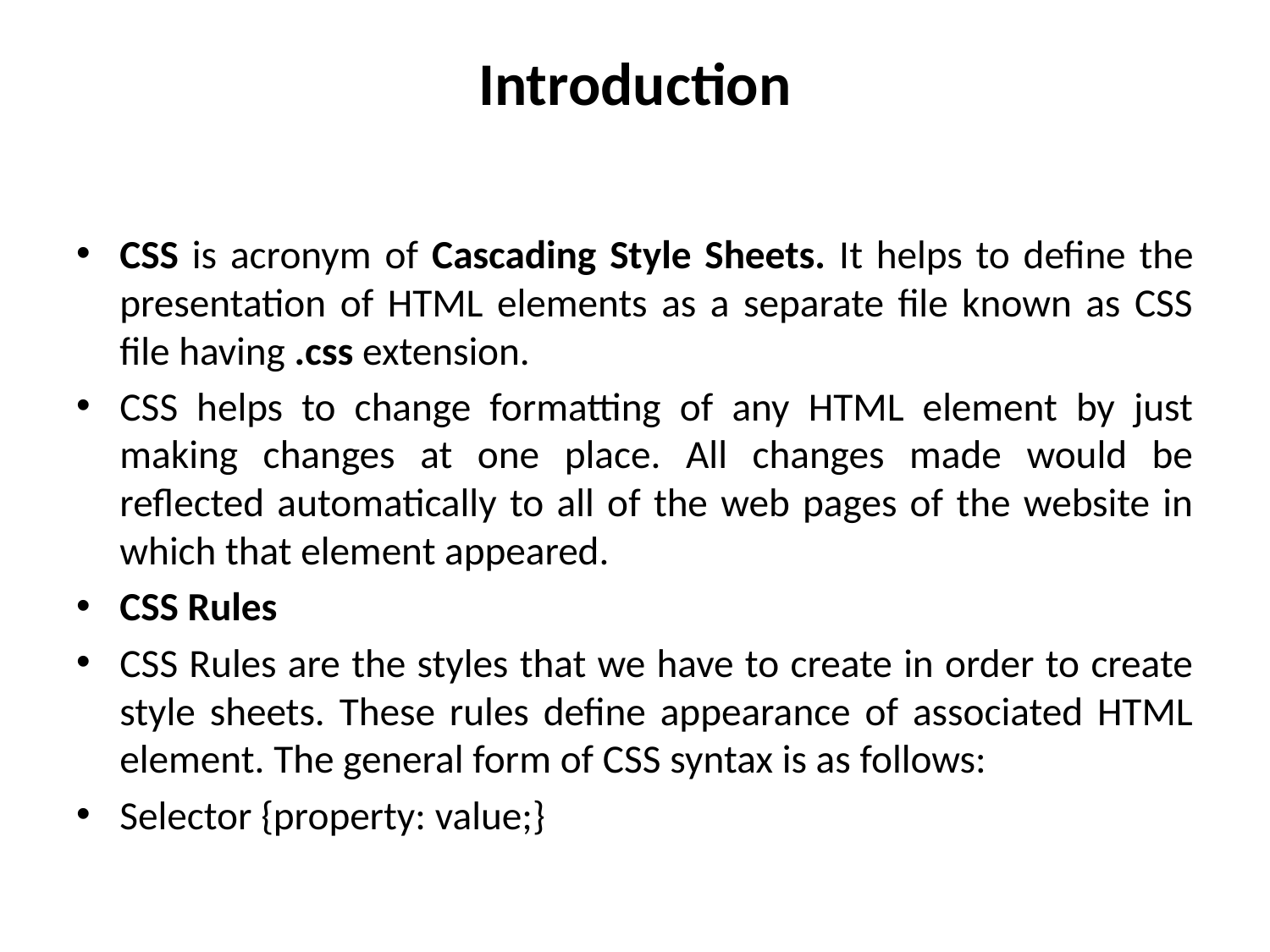

# Introduction
CSS is acronym of Cascading Style Sheets. It helps to define the presentation of HTML elements as a separate file known as CSS file having .css extension.
CSS helps to change formatting of any HTML element by just making changes at one place. All changes made would be reflected automatically to all of the web pages of the website in which that element appeared.
CSS Rules
CSS Rules are the styles that we have to create in order to create style sheets. These rules define appearance of associated HTML element. The general form of CSS syntax is as follows:
Selector {property: value;}